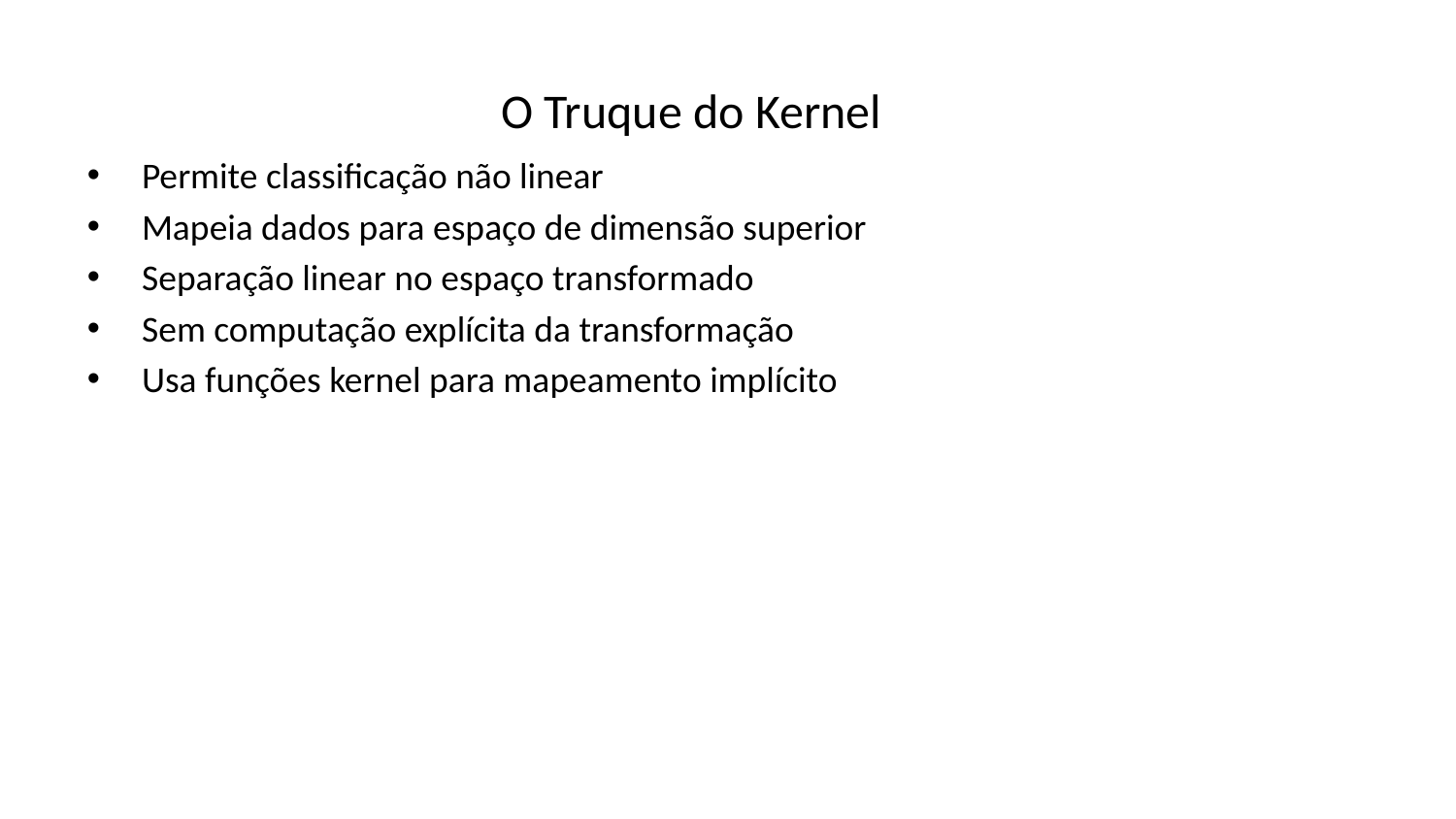

O Truque do Kernel
Permite classificação não linear
Mapeia dados para espaço de dimensão superior
Separação linear no espaço transformado
Sem computação explícita da transformação
Usa funções kernel para mapeamento implícito